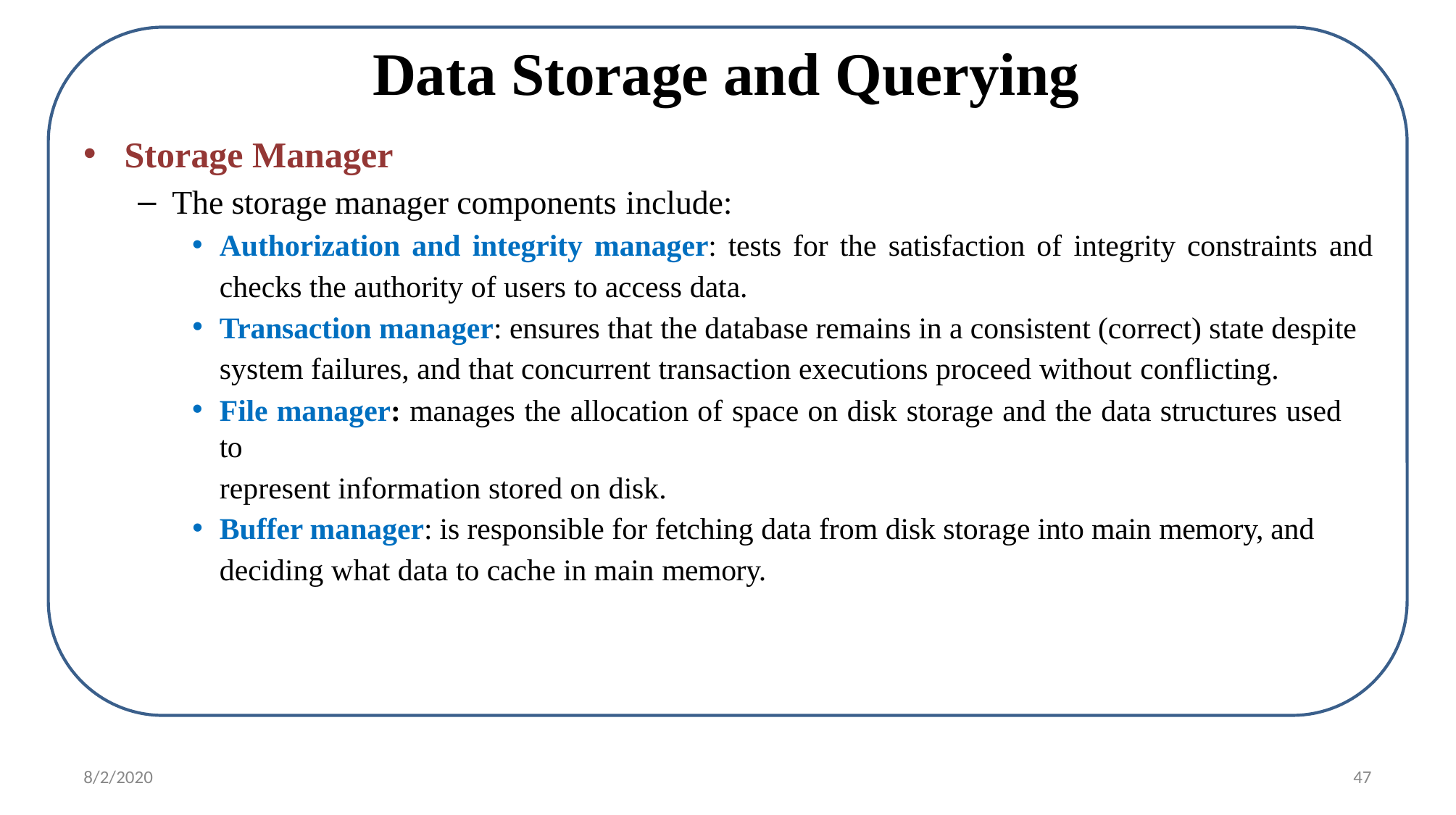

# Data Storage and Querying
Storage Manager
The storage manager components include:
Authorization and integrity manager: tests for the satisfaction of integrity constraints and
checks the authority of users to access data.
Transaction manager: ensures that the database remains in a consistent (correct) state despite  system failures, and that concurrent transaction executions proceed without conflicting.
File manager: manages the allocation of space on disk storage and the data structures used to
represent information stored on disk.
Buffer manager: is responsible for fetching data from disk storage into main memory, and  deciding what data to cache in main memory.
8/2/2020
47